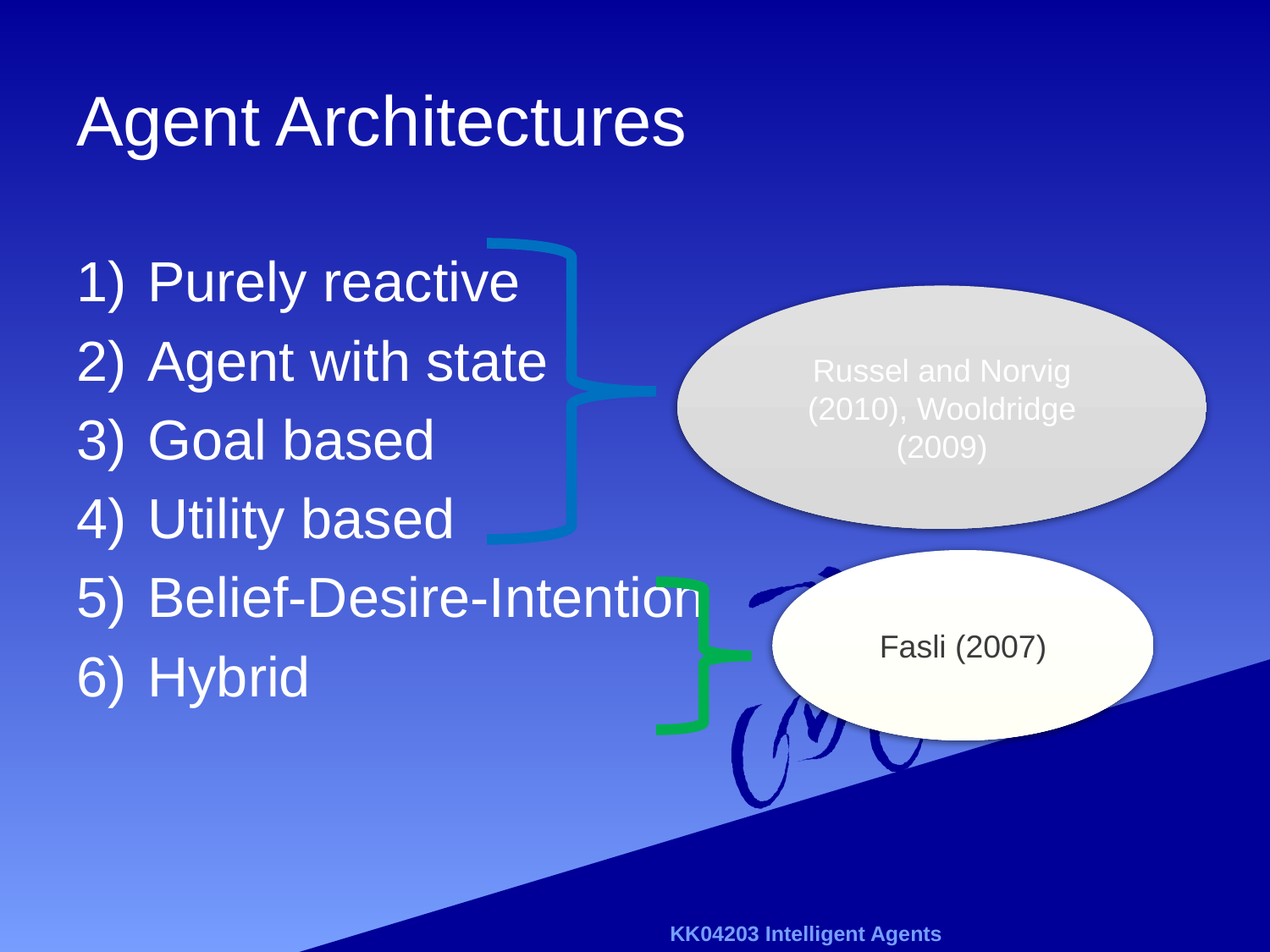

# Agent Architectures
Purely reactive
Agent with state
Goal based
Utility based
Belief-Desire-Intention
Hybrid

Russel and Norvig (2010), Wooldridge (2009)
Fasli (2007)

KK04203 Intelligent Agents